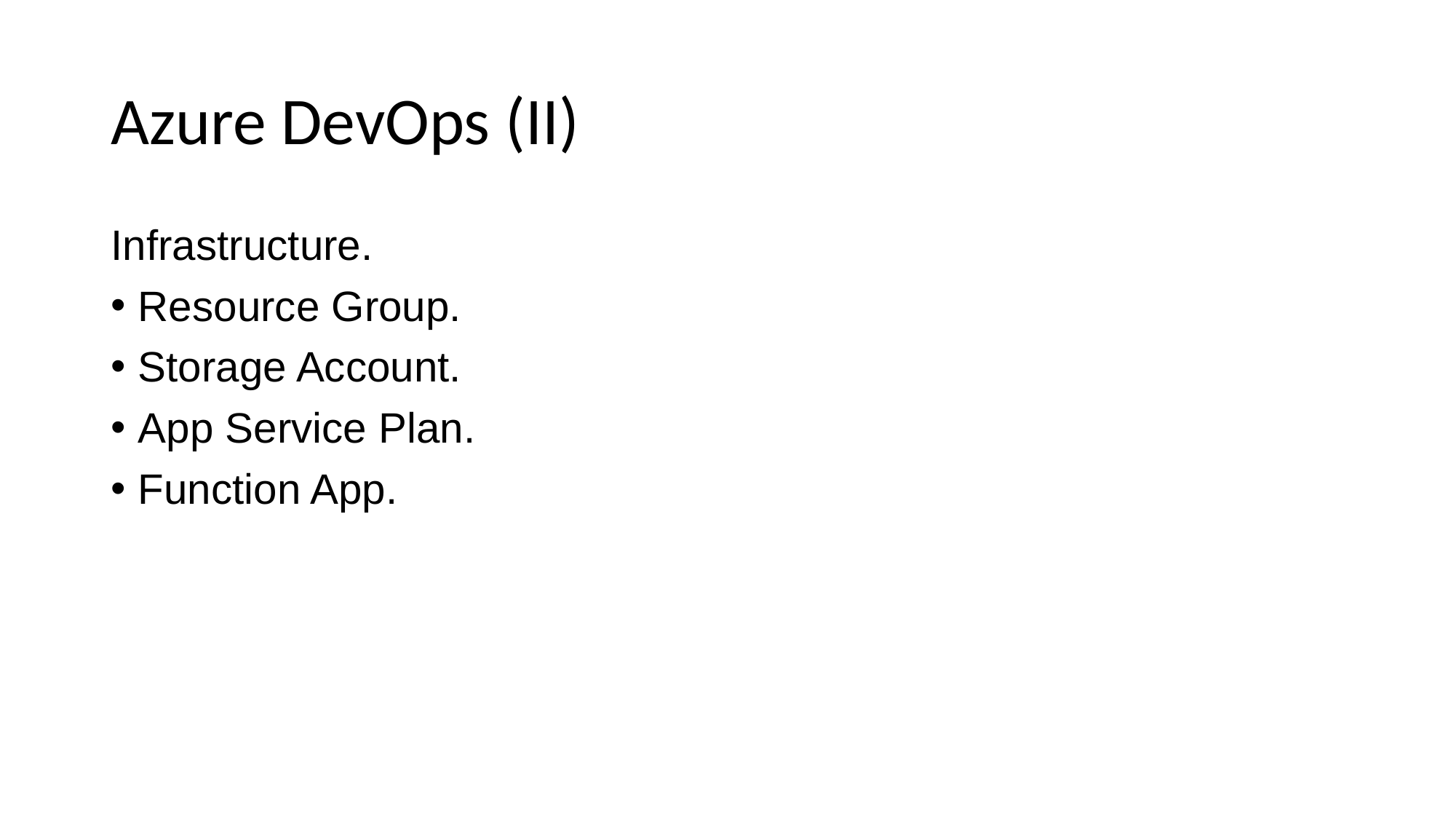

# Azure DevOps (II)
Infrastructure.
Resource Group.
Storage Account.
App Service Plan.
Function App.